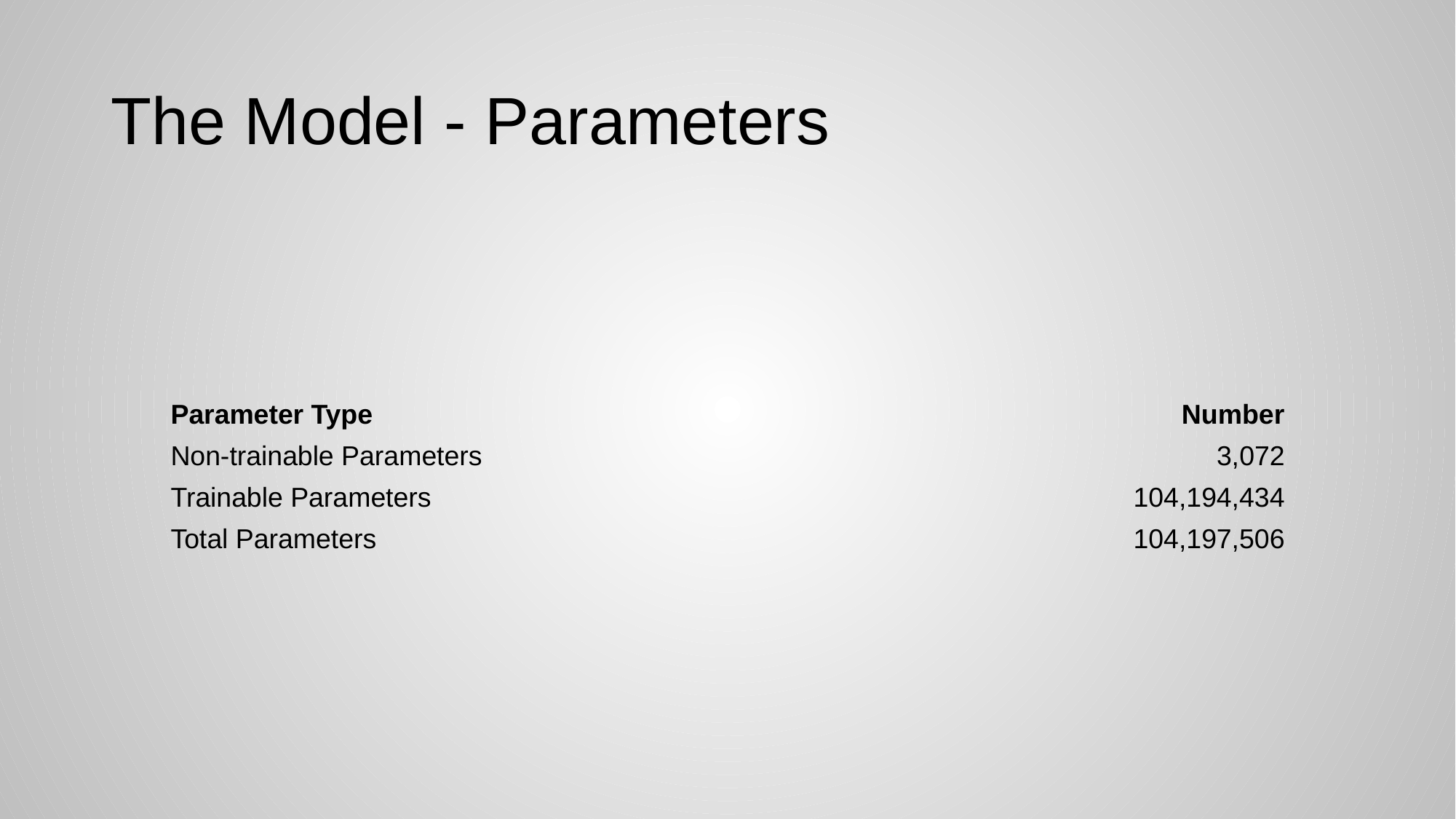

# The Model - Parameters
| Parameter Type | Number |
| --- | --- |
| Non-trainable Parameters | 3,072 |
| Trainable Parameters | 104,194,434 |
| Total Parameters | 104,197,506 |